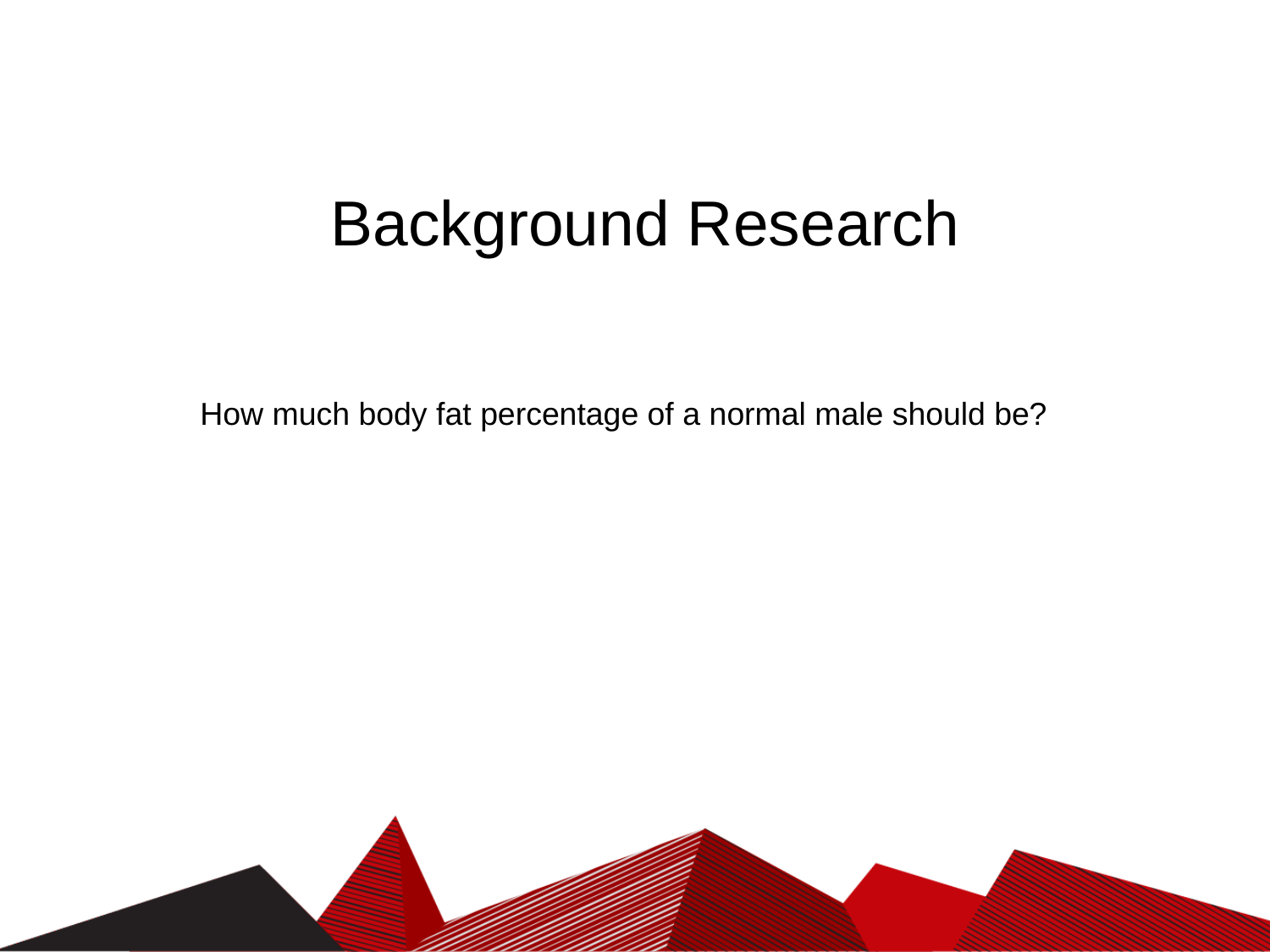

# Background Research
How much body fat percentage of a normal male should be?